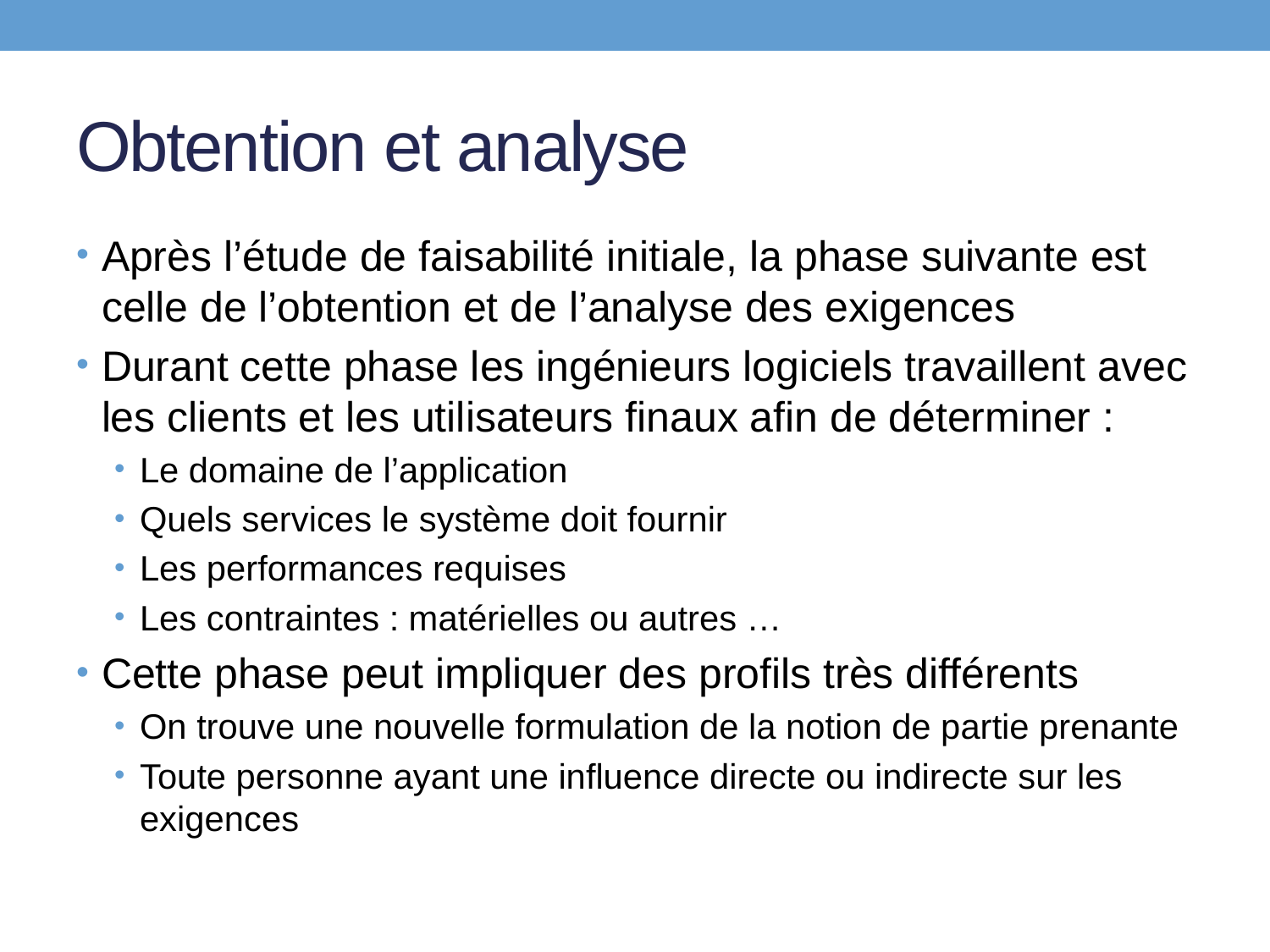

# Obtention et analyse
Après l’étude de faisabilité initiale, la phase suivante est celle de l’obtention et de l’analyse des exigences
Durant cette phase les ingénieurs logiciels travaillent avec les clients et les utilisateurs finaux afin de déterminer :
Le domaine de l’application
Quels services le système doit fournir
Les performances requises
Les contraintes : matérielles ou autres …
Cette phase peut impliquer des profils très différents
On trouve une nouvelle formulation de la notion de partie prenante
Toute personne ayant une influence directe ou indirecte sur les exigences